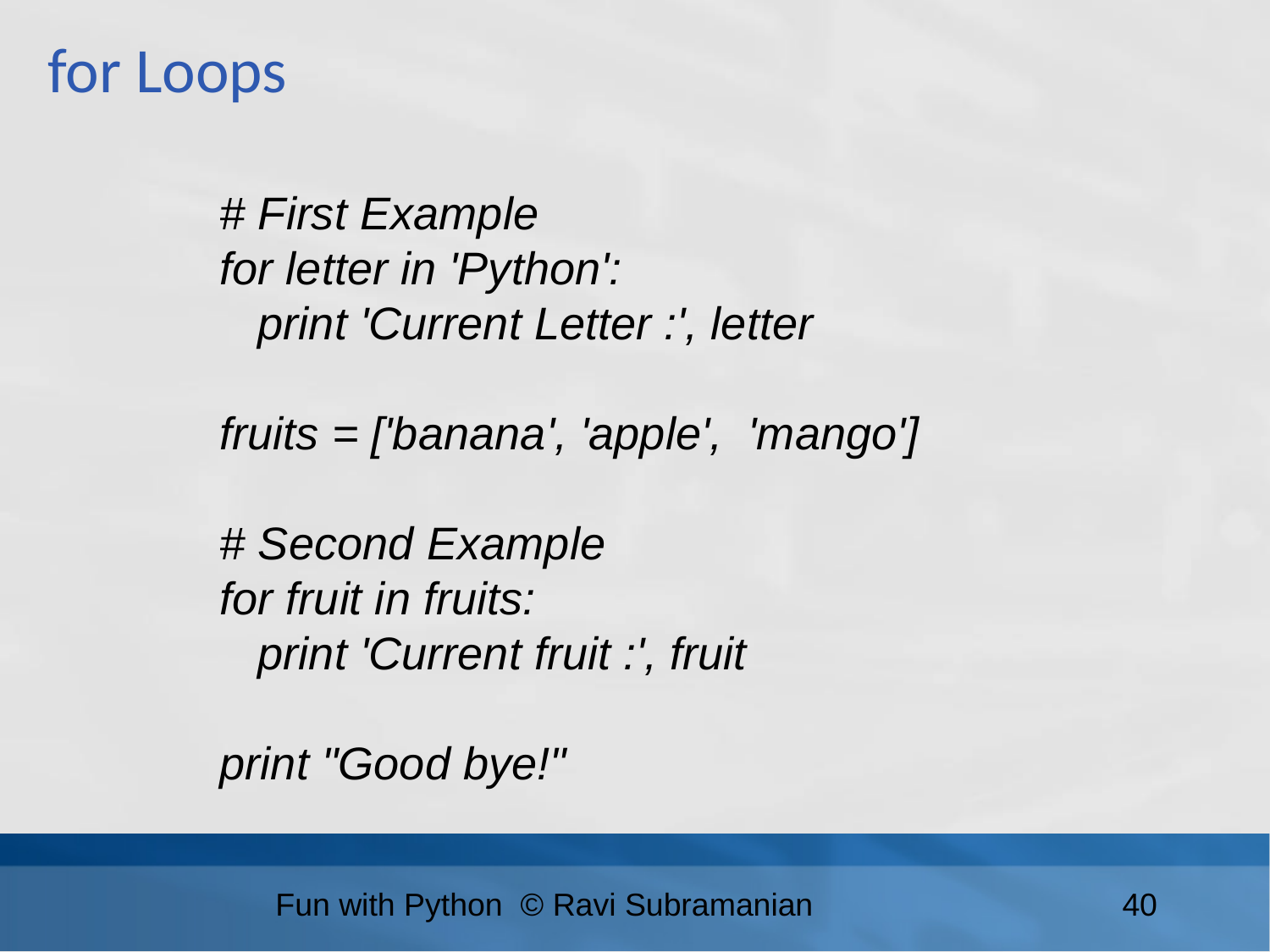

for Loops
# First Example
for letter in 'Python':
   print 'Current Letter :', letter

fruits = ['banana', 'apple',  'mango']

# Second Example
for fruit in fruits:
   print 'Current fruit :', fruit

print "Good bye!"